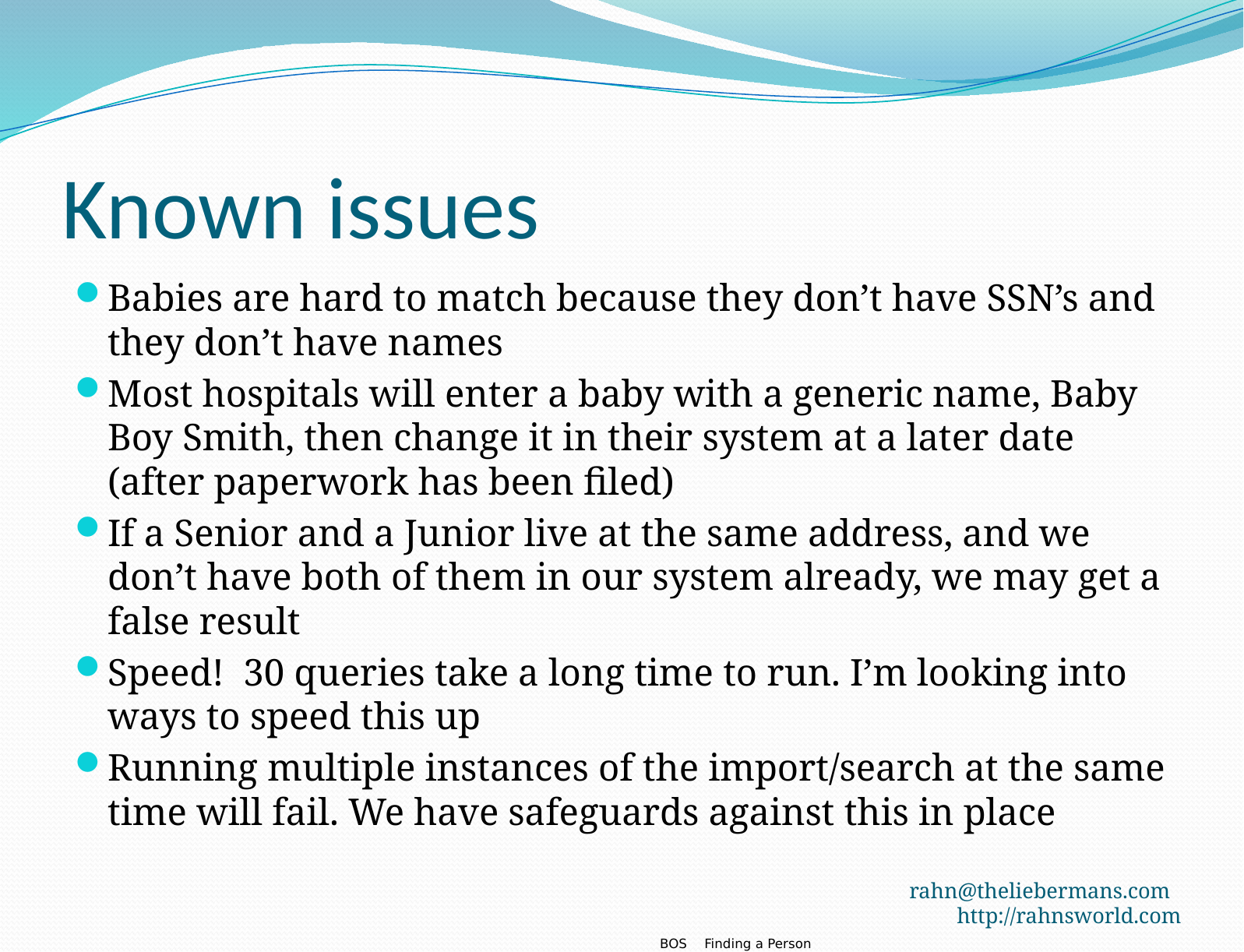

# Known issues
Babies are hard to match because they don’t have SSN’s and they don’t have names
Most hospitals will enter a baby with a generic name, Baby Boy Smith, then change it in their system at a later date (after paperwork has been filed)
If a Senior and a Junior live at the same address, and we don’t have both of them in our system already, we may get a false result
Speed!  30 queries take a long time to run. I’m looking into ways to speed this up
Running multiple instances of the import/search at the same time will fail. We have safeguards against this in place
rahn@theliebermans.com   http://rahnsworld.com